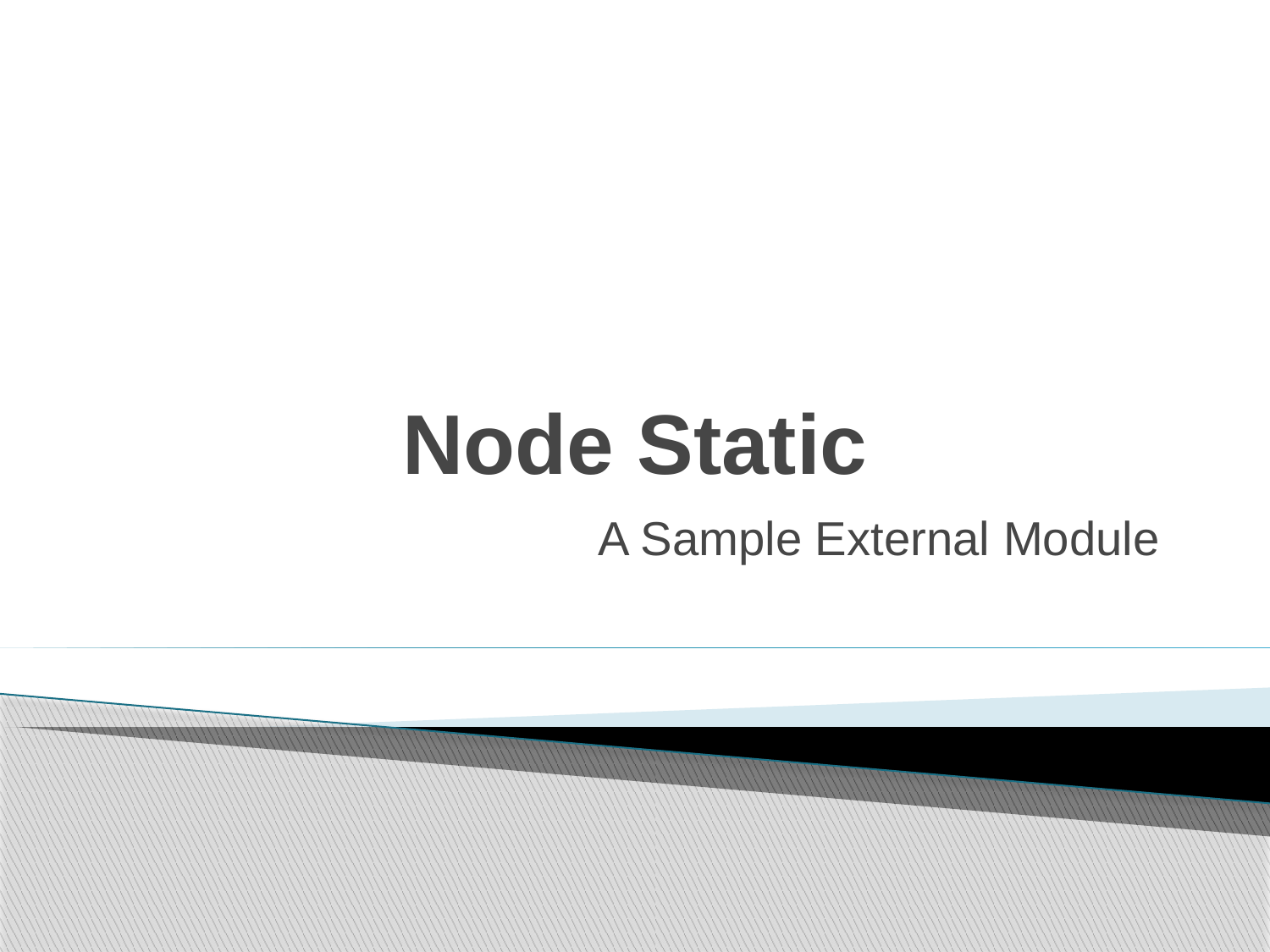

# Node Static
A Sample External Module